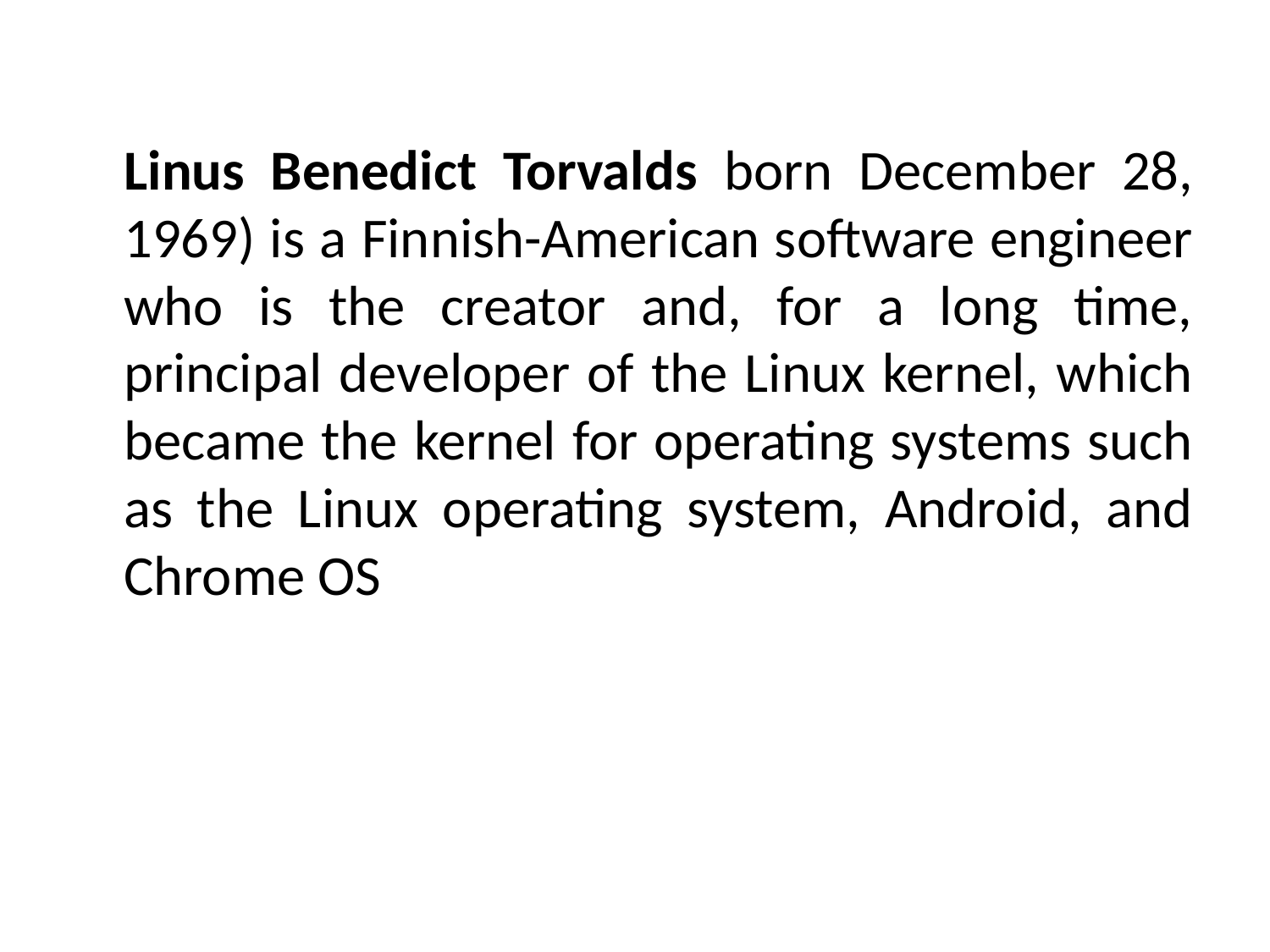

Linus Benedict Torvalds born December 28, 1969) is a Finnish-American software engineer who is the creator and, for a long time, principal developer of the Linux kernel, which became the kernel for operating systems such as the Linux operating system, Android, and Chrome OS